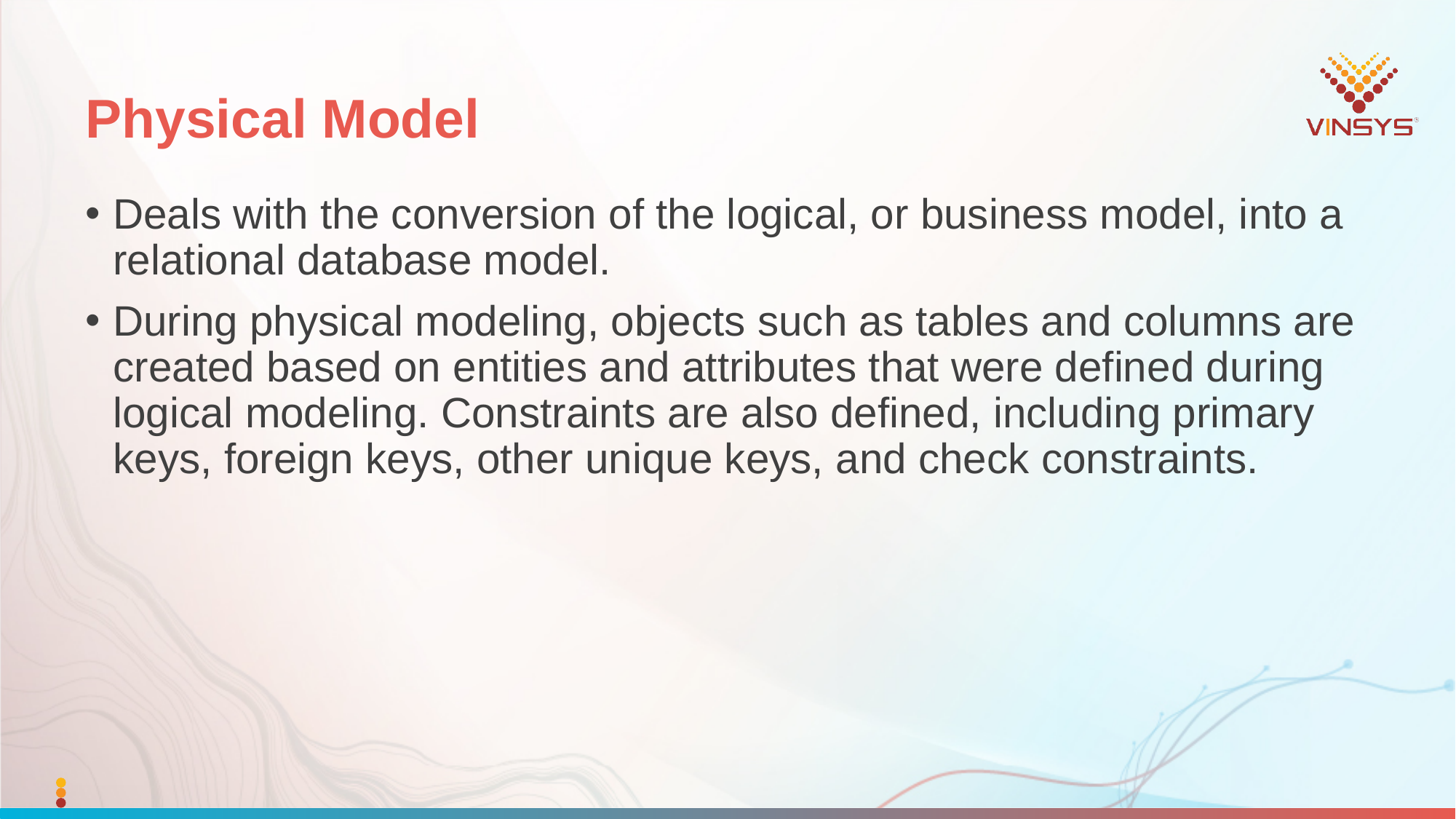

# Physical Model
Deals with the conversion of the logical, or business model, into a relational database model.
During physical modeling, objects such as tables and columns are created based on entities and attributes that were defined during logical modeling. Constraints are also defined, including primary keys, foreign keys, other unique keys, and check constraints.